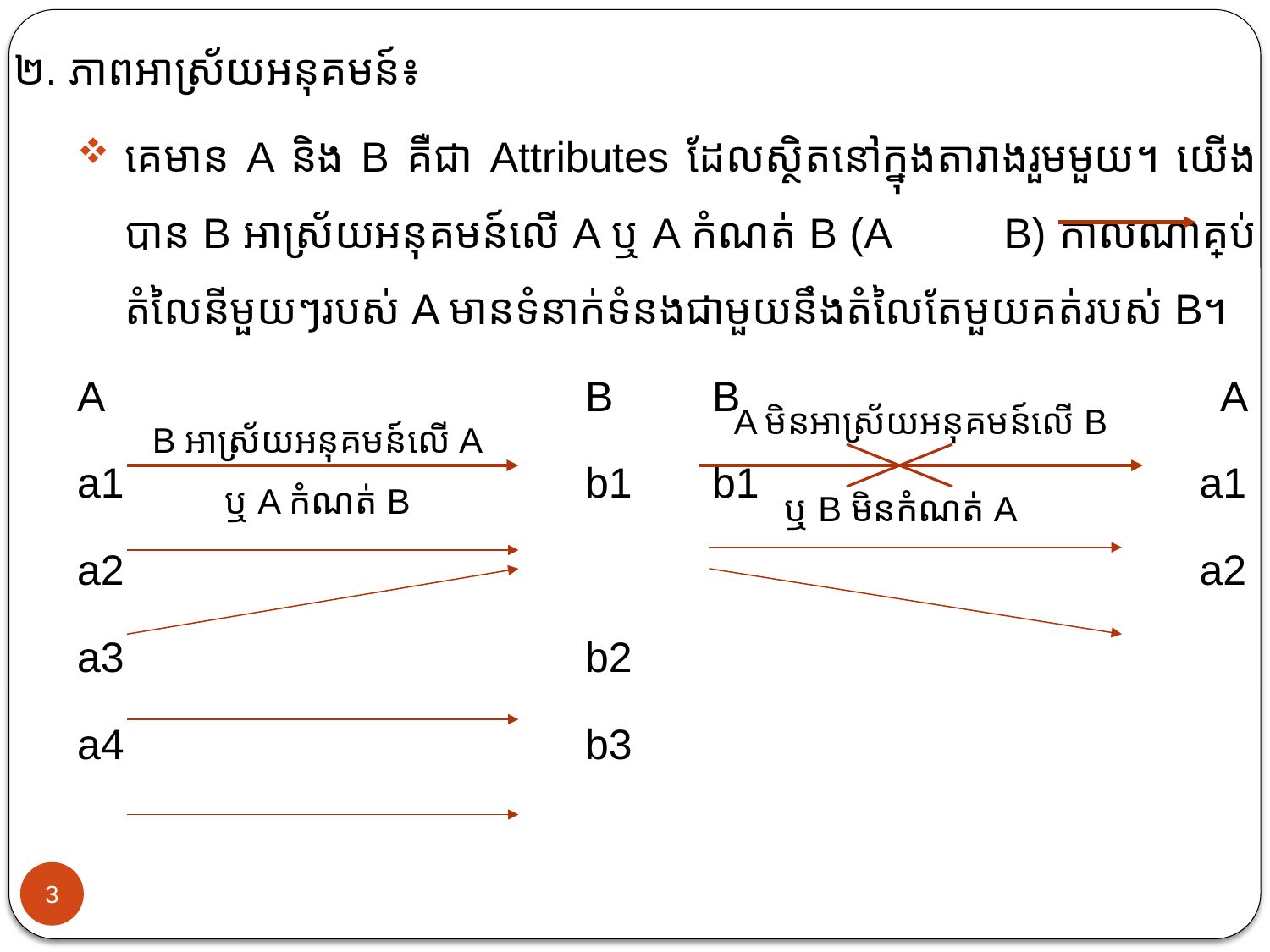

២. ភាពអាស្រ័យអនុគមន៍៖
គេមាន A និង B គឺជា Attributes ដែលស្ថិតនៅក្នុងតារាងរួមមួយ។ យើងបាន B អាស្រ័យអនុគមន៍លើ A ឬ A កំណត់ B (A         B) កាលណាគ្រប់តំលៃនីមួយៗរបស់ A មានទំនាក់ទំនងជាមួយនឹងតំលៃតែ​មួយគត់របស់ B។
A				B	B				A
a1				b1	b1			         a1
a2								         a2
a3				b2
a4				b3

A មិនអាស្រ័យអនុគមន៍លើ B
B អាស្រ័យអនុគមន៍លើ A
ឬ A កំណត់ B
ឬ B មិនកំណត់ A
3